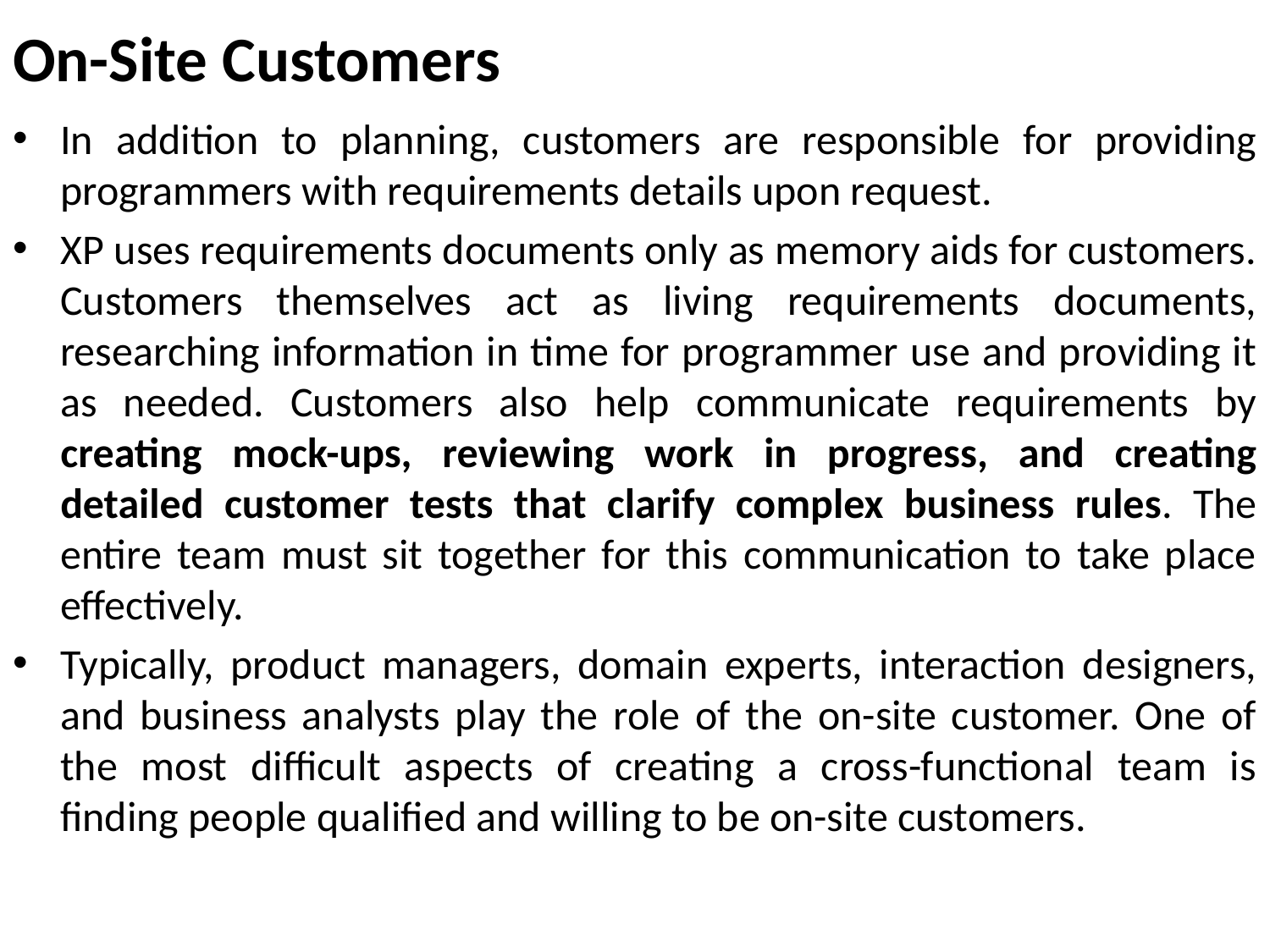

# On-Site Customers
In addition to planning, customers are responsible for providing programmers with requirements details upon request.
XP uses requirements documents only as memory aids for customers. Customers themselves act as living requirements documents, researching information in time for programmer use and providing it as needed. Customers also help communicate requirements by creating mock-ups, reviewing work in progress, and creating detailed customer tests that clarify complex business rules. The entire team must sit together for this communication to take place effectively.
Typically, product managers, domain experts, interaction designers, and business analysts play the role of the on-site customer. One of the most difficult aspects of creating a cross-functional team is finding people qualified and willing to be on-site customers.